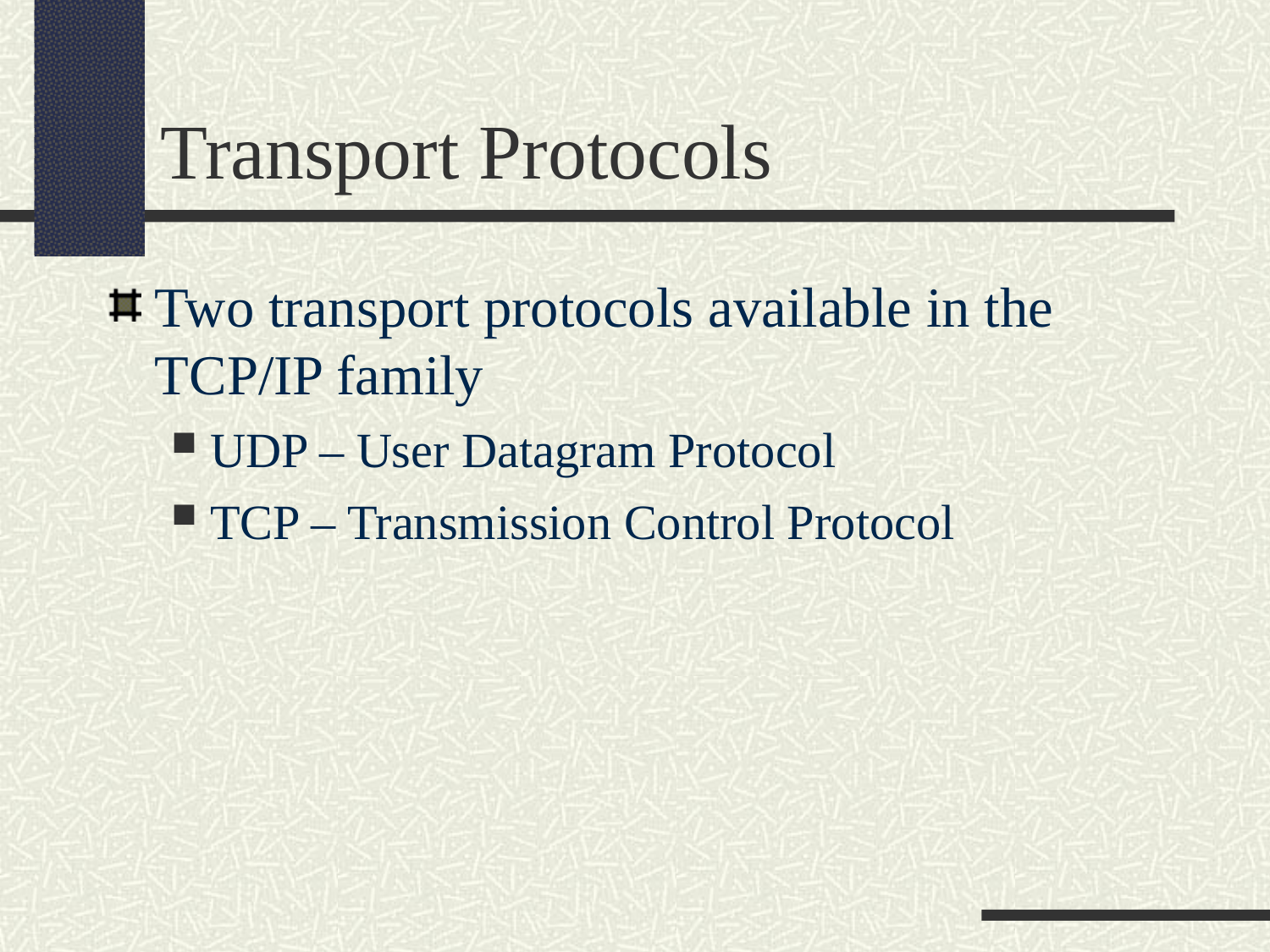

Transport Protocols
Two transport protocols available in the TCP/IP family
UDP – User Datagram Protocol
TCP – Transmission Control Protocol